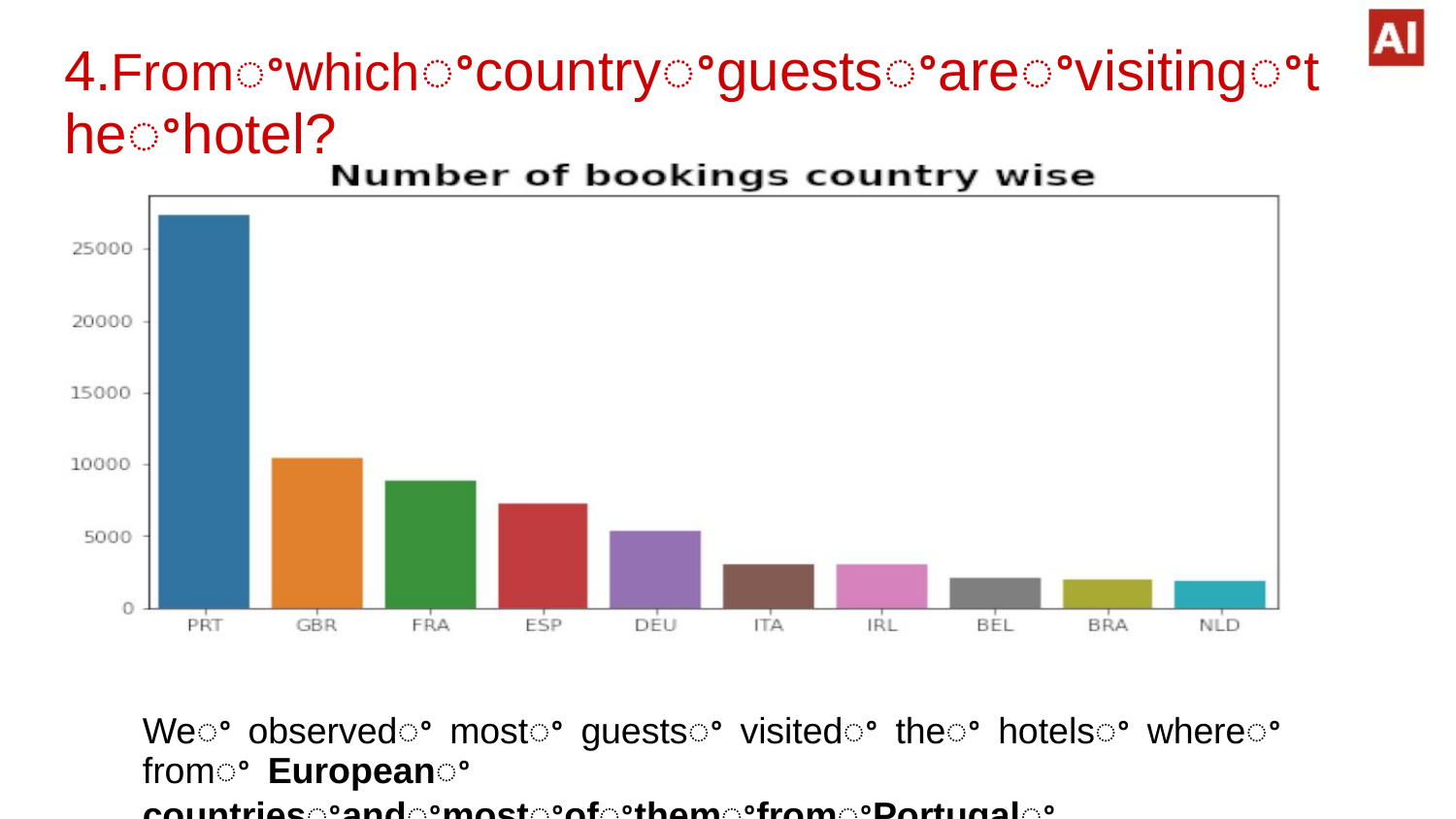

4.Fromꢀwhichꢀcountryꢀguestsꢀareꢀvisitingꢀtheꢀhotel?
Weꢀ observedꢀ mostꢀ guestsꢀ visitedꢀ theꢀ hotelsꢀ whereꢀ fromꢀ Europeanꢀ
countriesꢀandꢀmostꢀofꢀthemꢀfromꢀPortugalꢀ